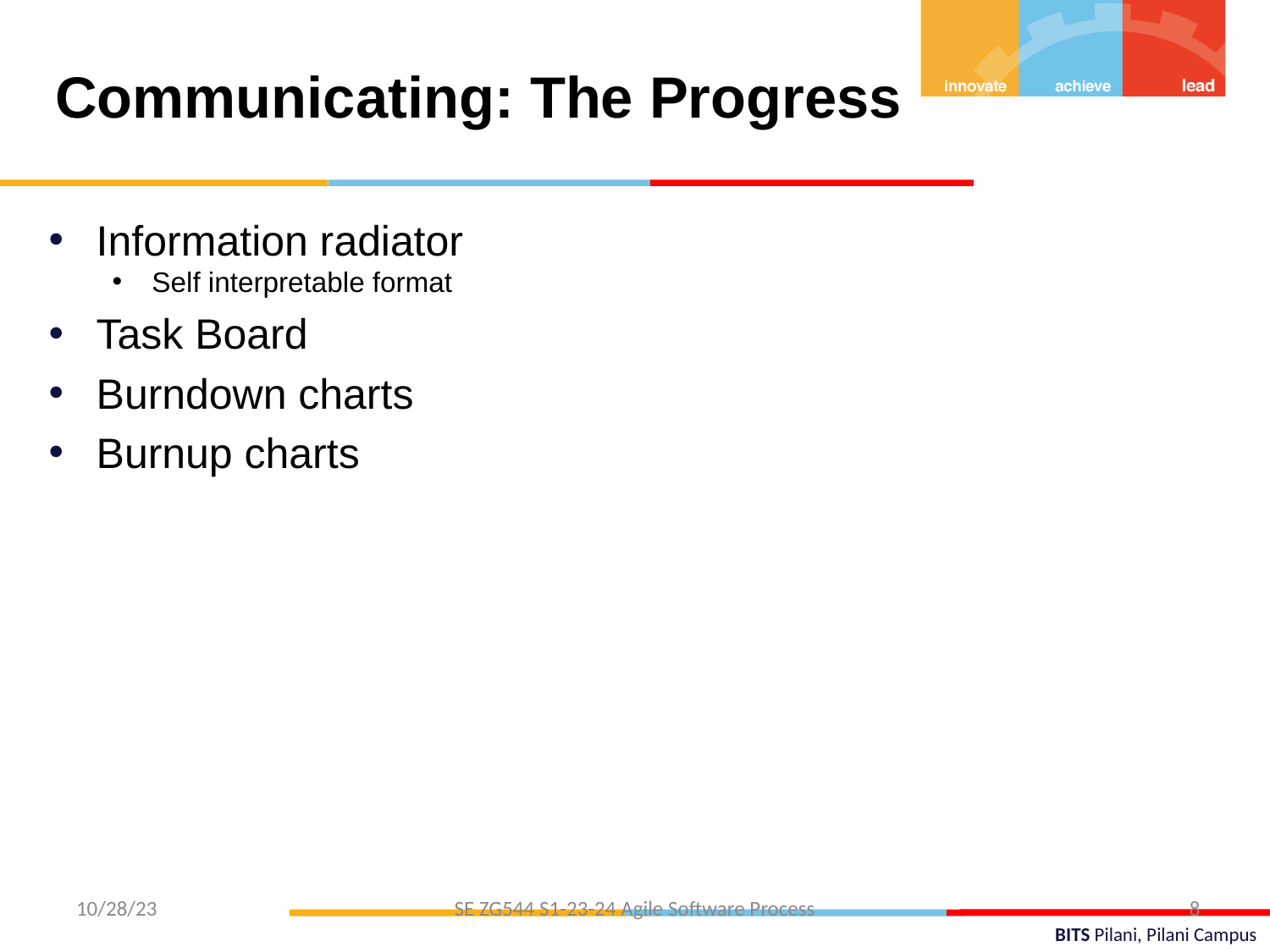

Communicating: The Progress
Information radiator
Self interpretable format
Task Board
Burndown charts
Burnup charts
8
10/28/23
SE ZG544 S1-23-24 Agile Software Process